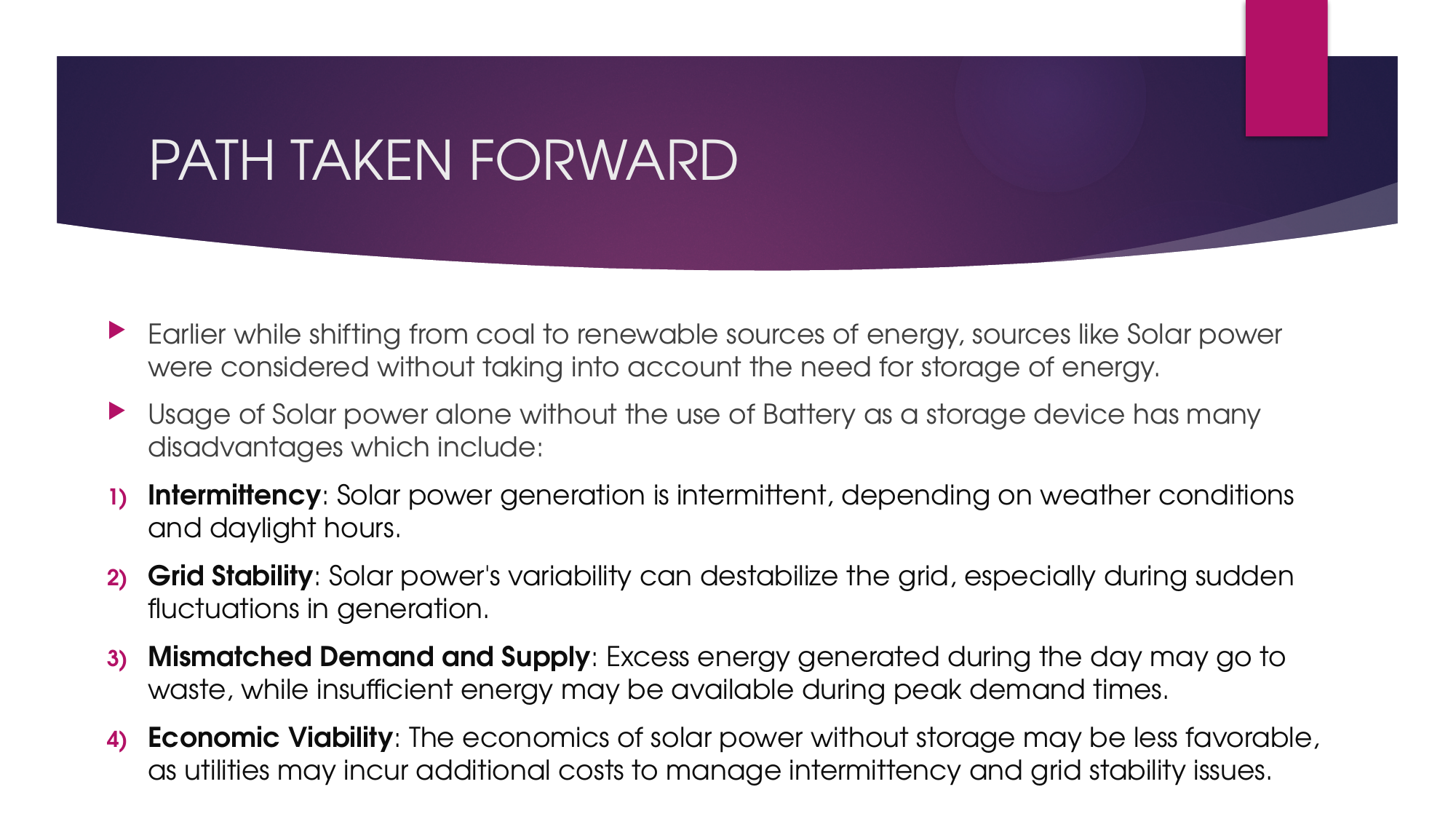

# PATH TAKEN FORWARD
Earlier while shifting from coal to renewable sources of energy, sources like Solar power were considered without taking into account the need for storage of energy.
Usage of Solar power alone without the use of Battery as a storage device has many disadvantages which include:
Intermittency: Solar power generation is intermittent, depending on weather conditions and daylight hours.
Grid Stability: Solar power's variability can destabilize the grid, especially during sudden fluctuations in generation.
Mismatched Demand and Supply: Excess energy generated during the day may go to waste, while insufficient energy may be available during peak demand times.
Economic Viability: The economics of solar power without storage may be less favorable, as utilities may incur additional costs to manage intermittency and grid stability issues.